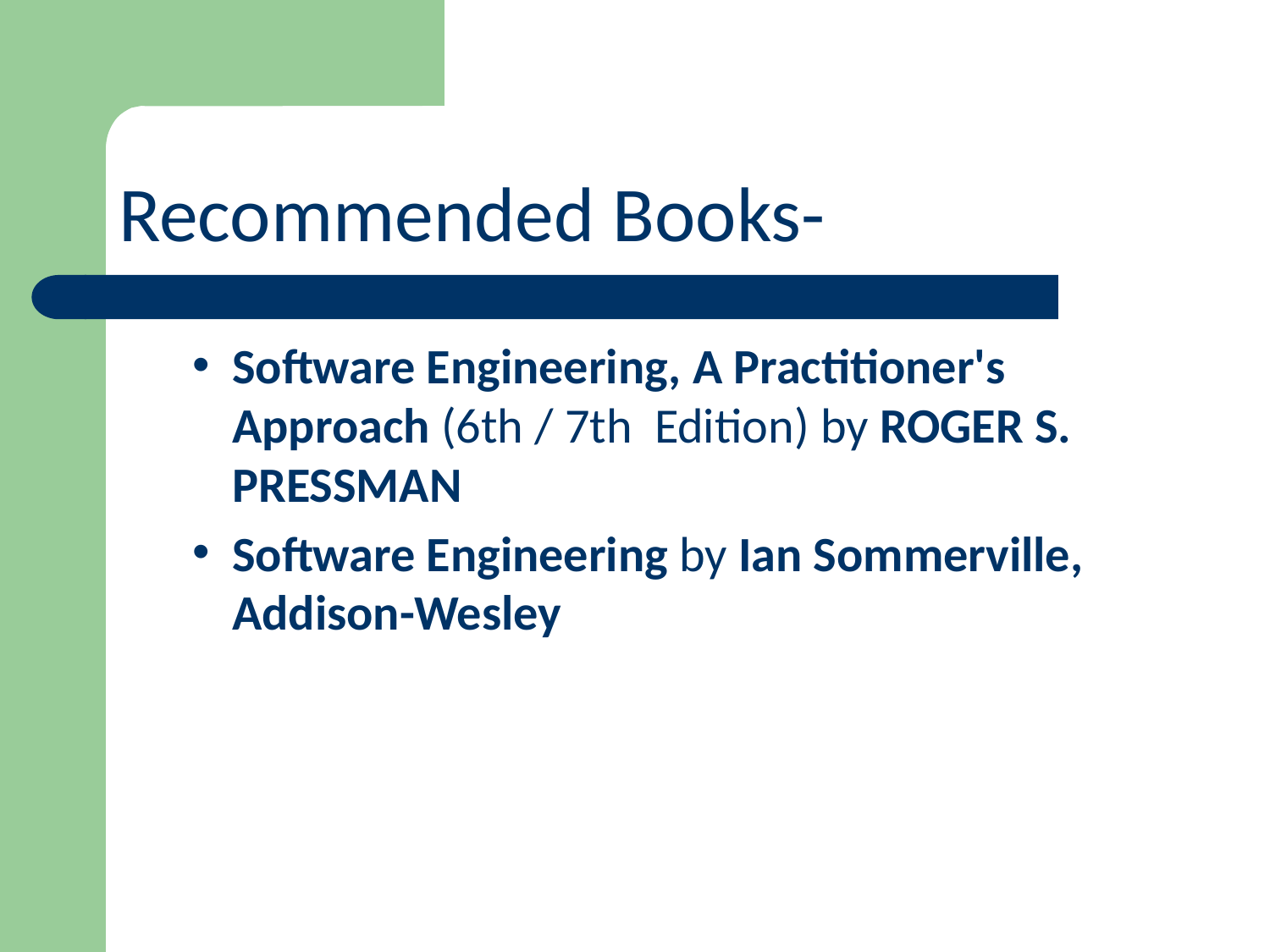

# Recommended Books-
Software Engineering, A Practitioner's Approach (6th / 7th  Edition) by ROGER S. PRESSMAN
Software Engineering by Ian Sommerville, Addison-Wesley